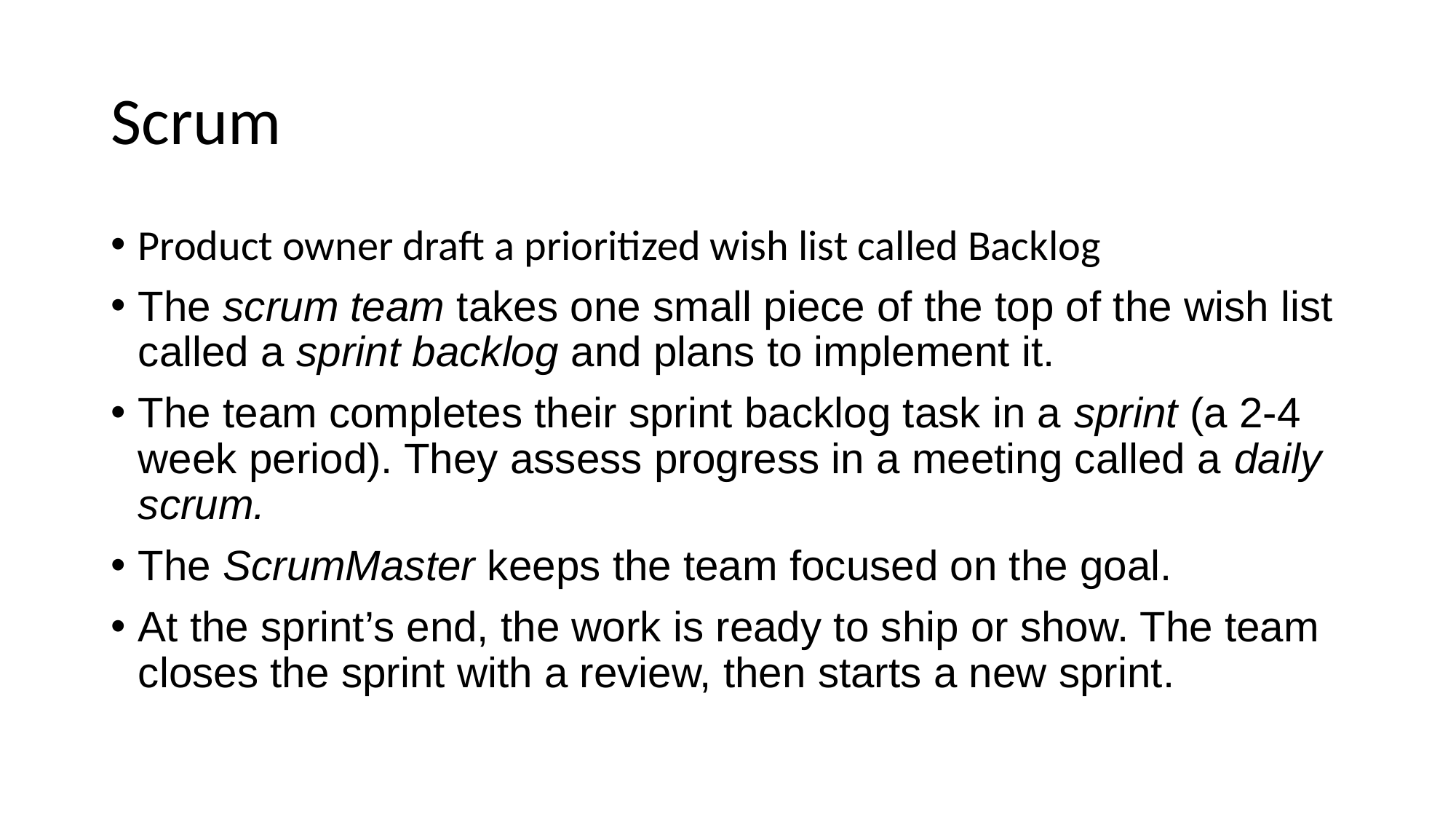

# Scrum
Product owner draft a prioritized wish list called Backlog
The scrum team takes one small piece of the top of the wish list called a sprint backlog and plans to implement it.
The team completes their sprint backlog task in a sprint (a 2-4 week period). They assess progress in a meeting called a daily scrum.
The ScrumMaster keeps the team focused on the goal.
At the sprint’s end, the work is ready to ship or show. The team closes the sprint with a review, then starts a new sprint.